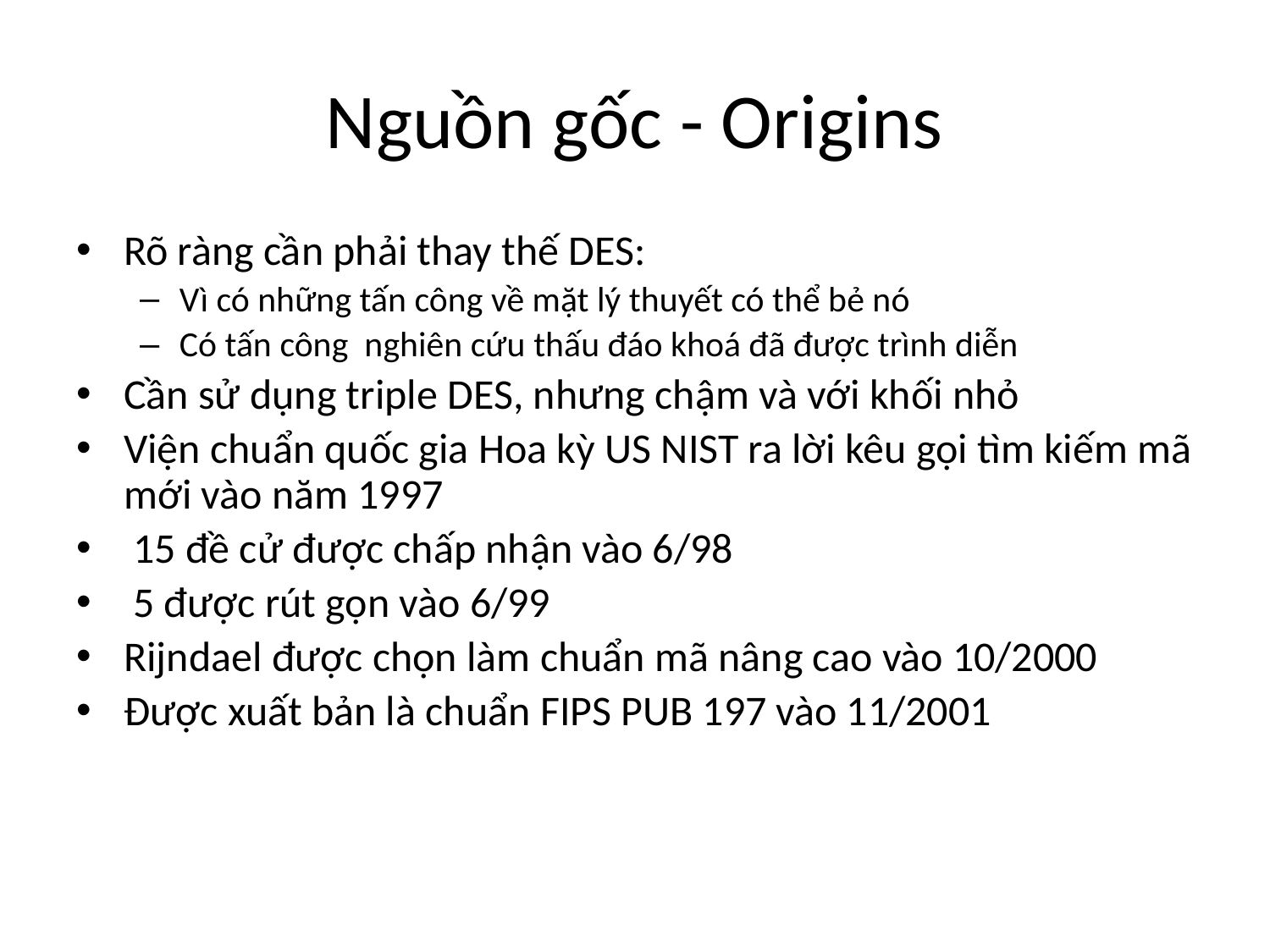

# Nguồn gốc - Origins
Rõ ràng cần phải thay thế DES:
Vì có những tấn công về mặt lý thuyết có thể bẻ nó
Có tấn công  nghiên cứu thấu đáo khoá đã được trình diễn
Cần sử dụng triple DES, nhưng chậm và với khối nhỏ
Viện chuẩn quốc gia Hoa kỳ US NIST ra lời kêu gọi tìm kiếm mã mới vào năm 1997
 15 đề cử được chấp nhận vào 6/98
 5 được rút gọn vào 6/99
Rijndael được chọn làm chuẩn mã nâng cao vào 10/2000
Được xuất bản là chuẩn FIPS PUB 197 vào 11/2001